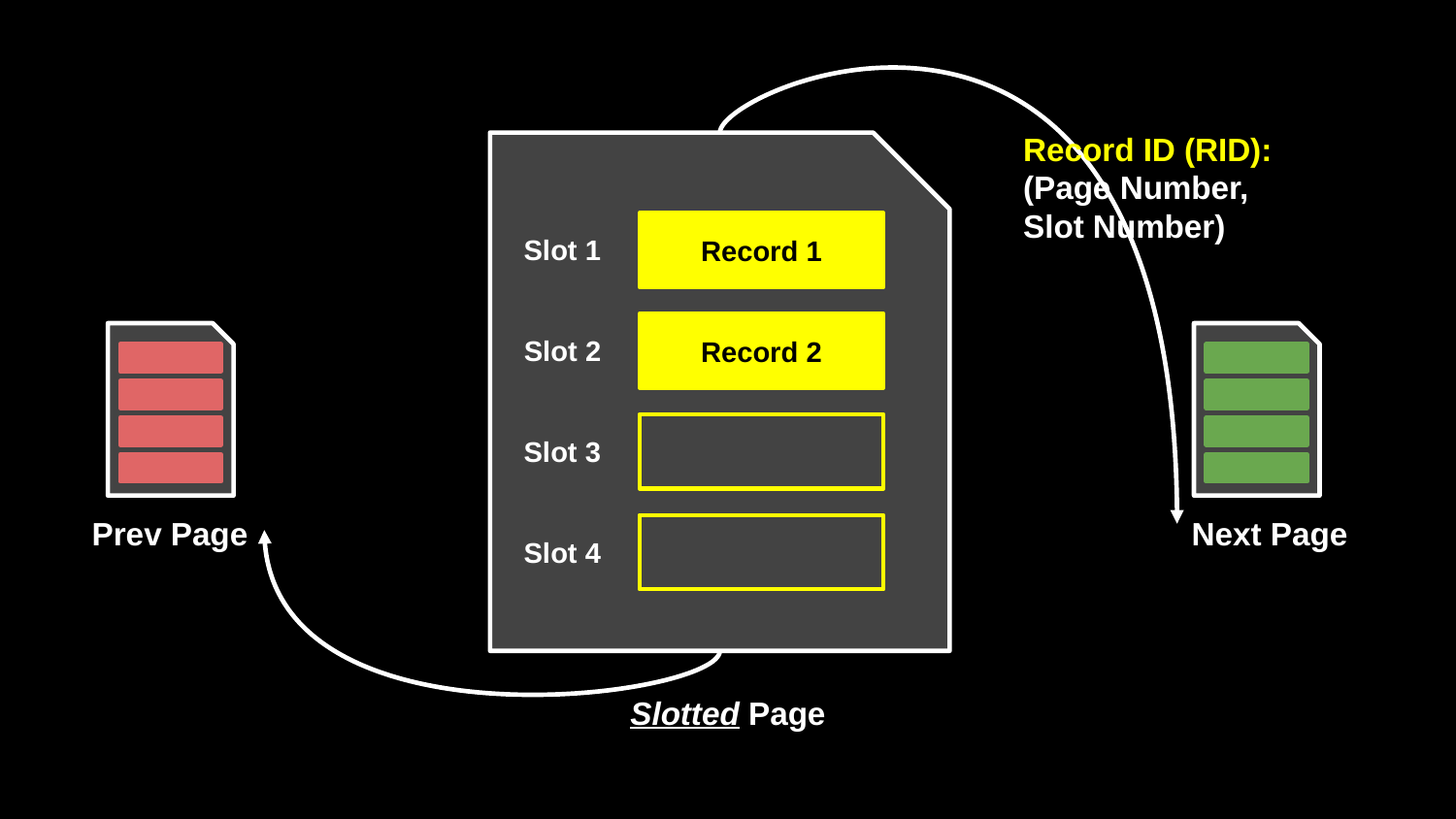

Record ID (RID):
(Page Number, Slot Number)

Record 1
Slot 1
Record 2
Slot 2

Slot 3

Prev Page
Next Page

Slot 4
Slotted Page